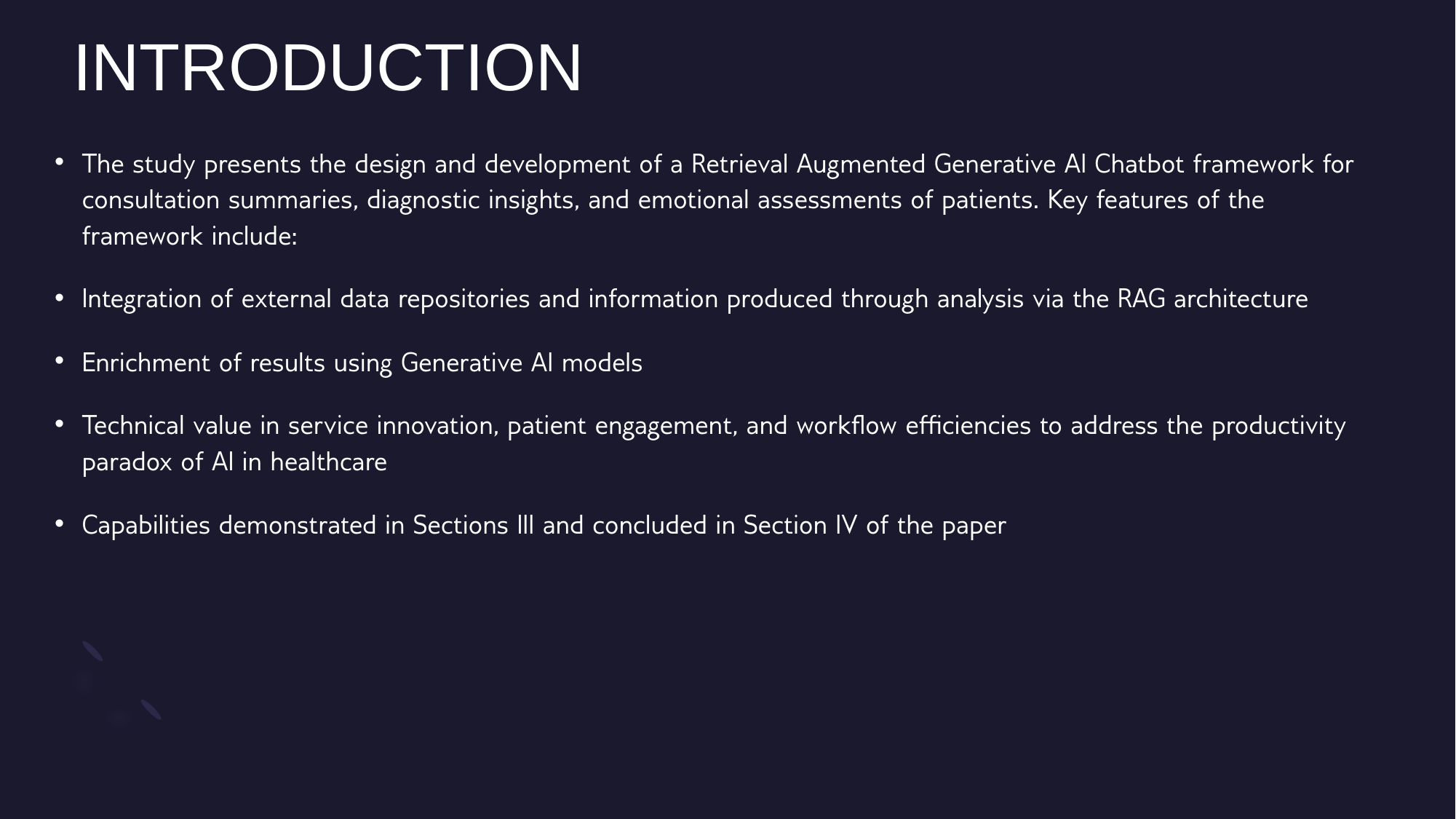

# INTRODUCTION
The study presents the design and development of a Retrieval Augmented Generative AI Chatbot framework for consultation summaries, diagnostic insights, and emotional assessments of patients. Key features of the framework include:
Integration of external data repositories and information produced through analysis via the RAG architecture
Enrichment of results using Generative AI models
Technical value in service innovation, patient engagement, and workflow efficiencies to address the productivity paradox of AI in healthcare
Capabilities demonstrated in Sections III and concluded in Section IV of the paper